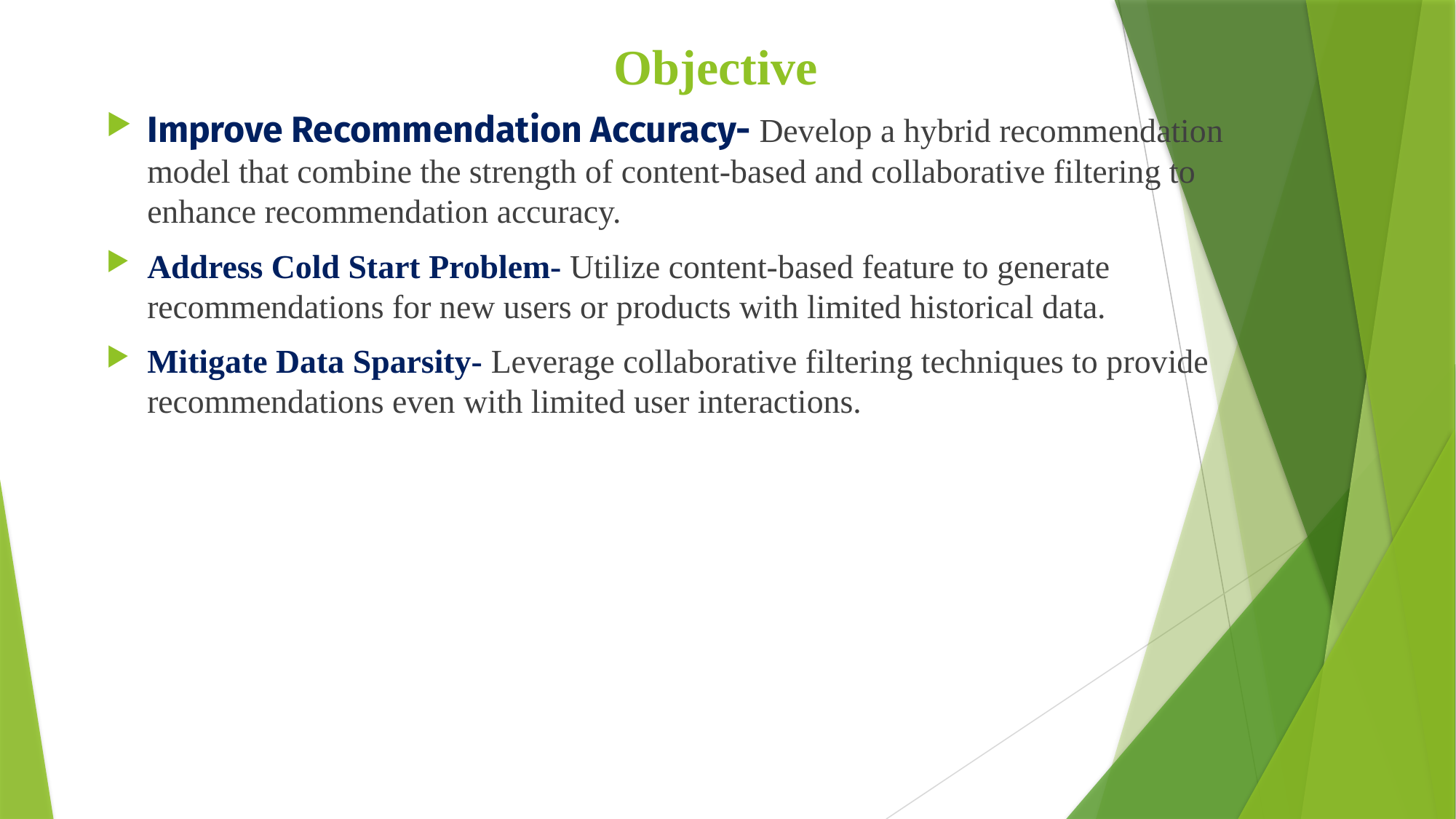

# Objective
Improve Recommendation Accuracy- Develop a hybrid recommendation model that combine the strength of content-based and collaborative filtering to enhance recommendation accuracy.
Address Cold Start Problem- Utilize content-based feature to generate recommendations for new users or products with limited historical data.
Mitigate Data Sparsity- Leverage collaborative filtering techniques to provide recommendations even with limited user interactions.